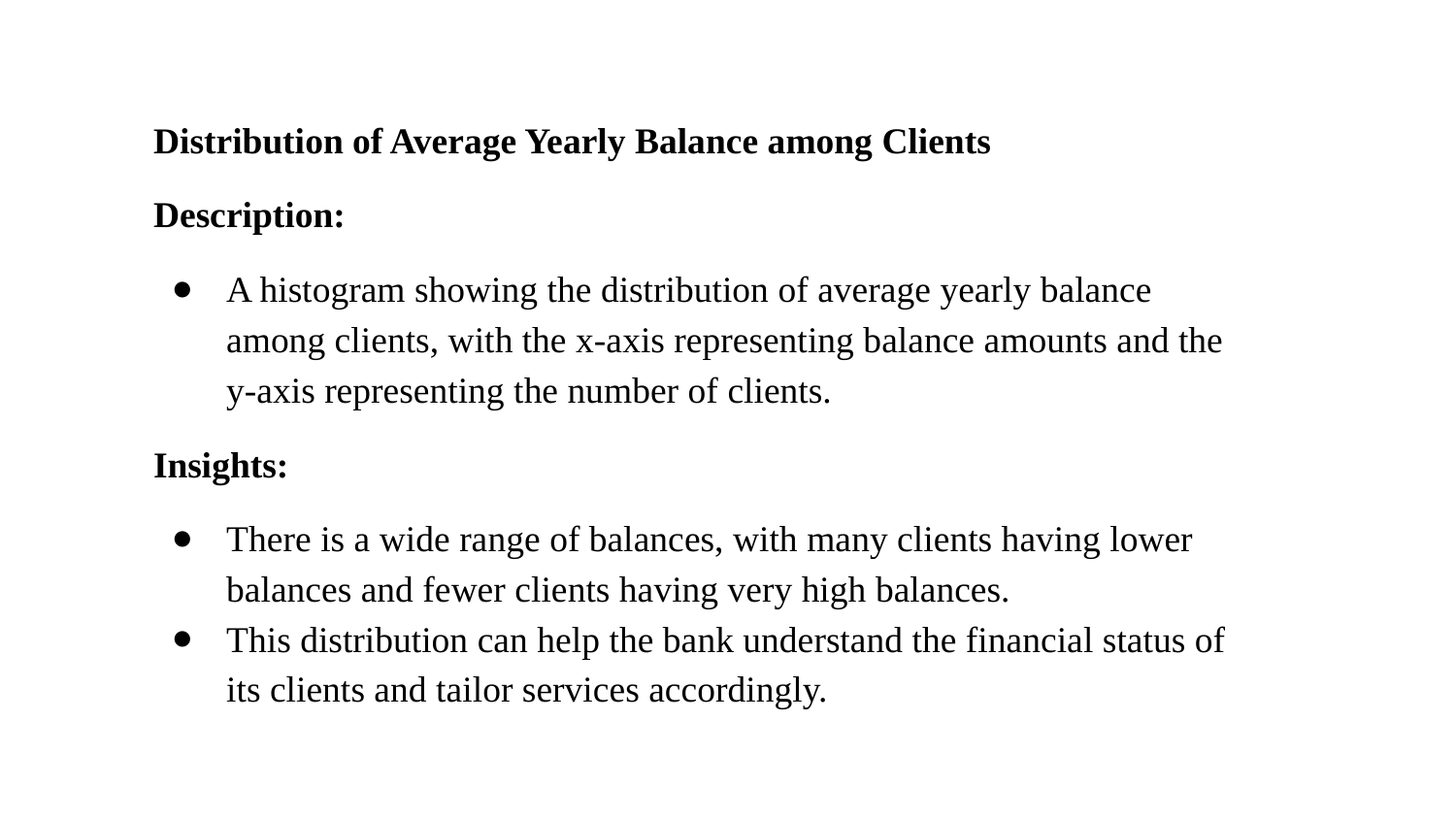

Distribution of Average Yearly Balance among Clients
Description:
A histogram showing the distribution of average yearly balance among clients, with the x-axis representing balance amounts and the y-axis representing the number of clients.
Insights:
There is a wide range of balances, with many clients having lower balances and fewer clients having very high balances.
This distribution can help the bank understand the financial status of its clients and tailor services accordingly.